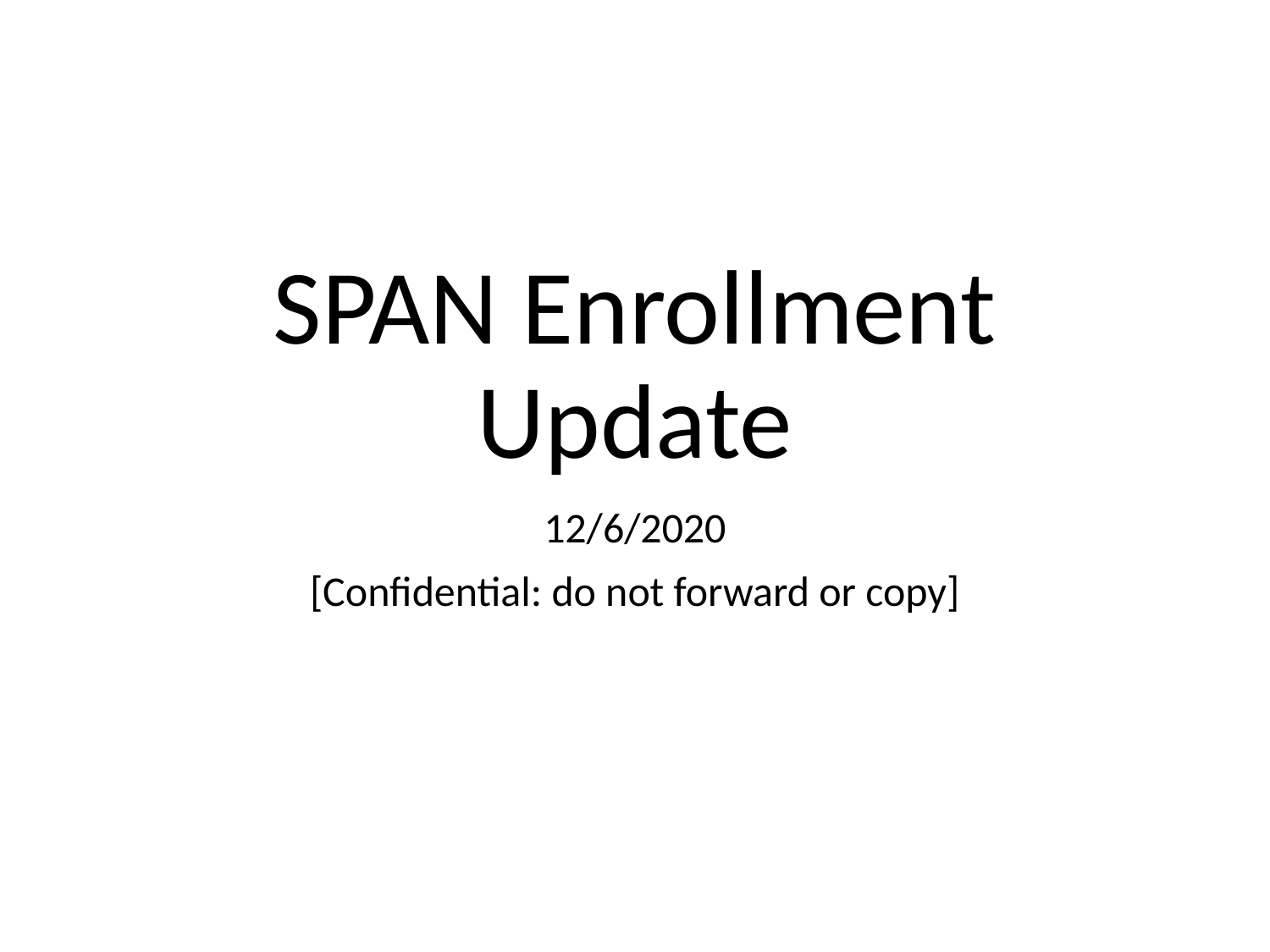

# SPAN Enrollment Update
12/6/2020
[Confidential: do not forward or copy]